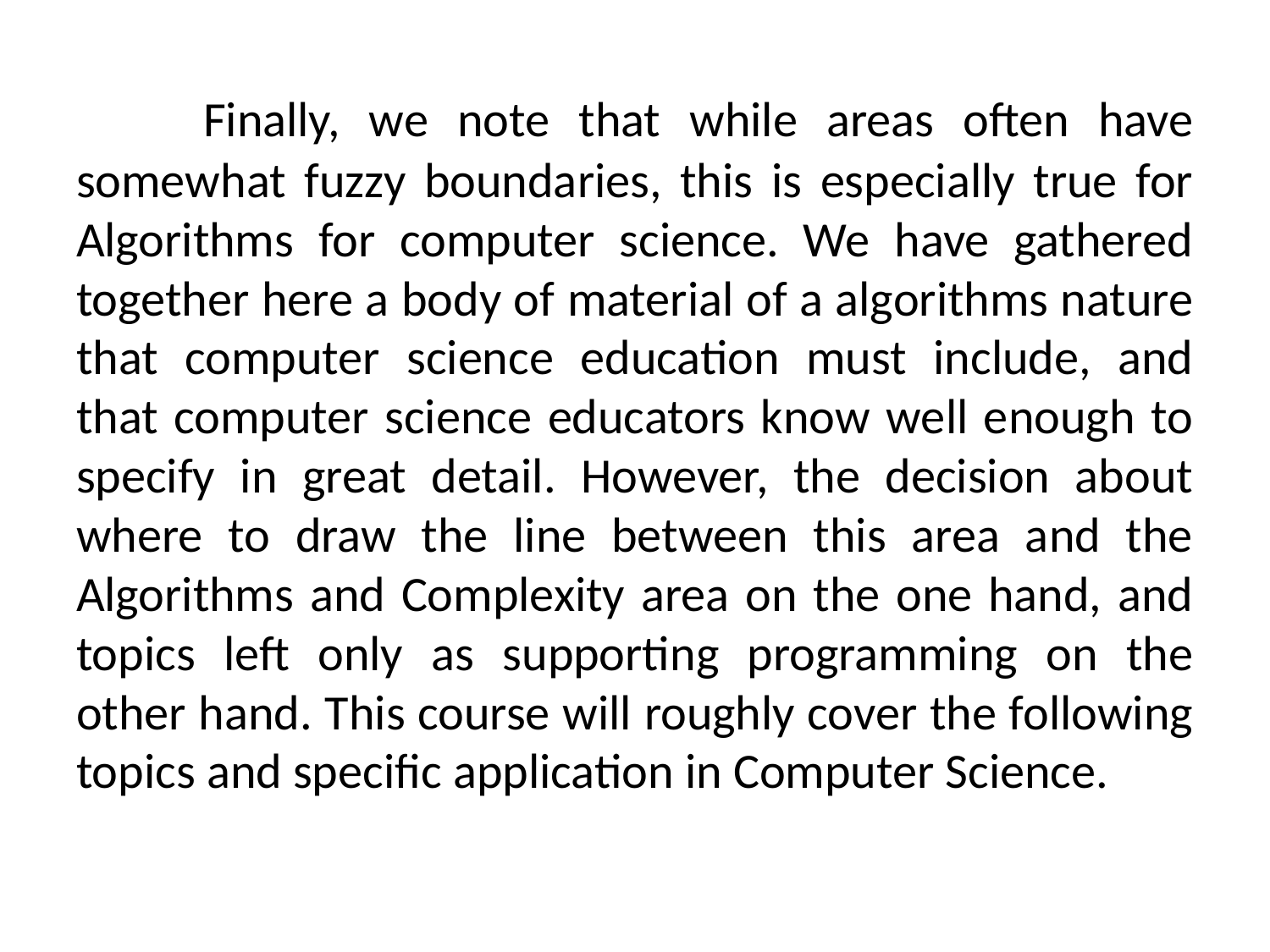

Finally, we note that while areas often have somewhat fuzzy boundaries, this is especially true for Algorithms for computer science. We have gathered together here a body of material of a algorithms nature that computer science education must include, and that computer science educators know well enough to specify in great detail. However, the decision about where to draw the line between this area and the Algorithms and Complexity area on the one hand, and topics left only as supporting programming on the other hand. This course will roughly cover the following topics and specific application in Computer Science.